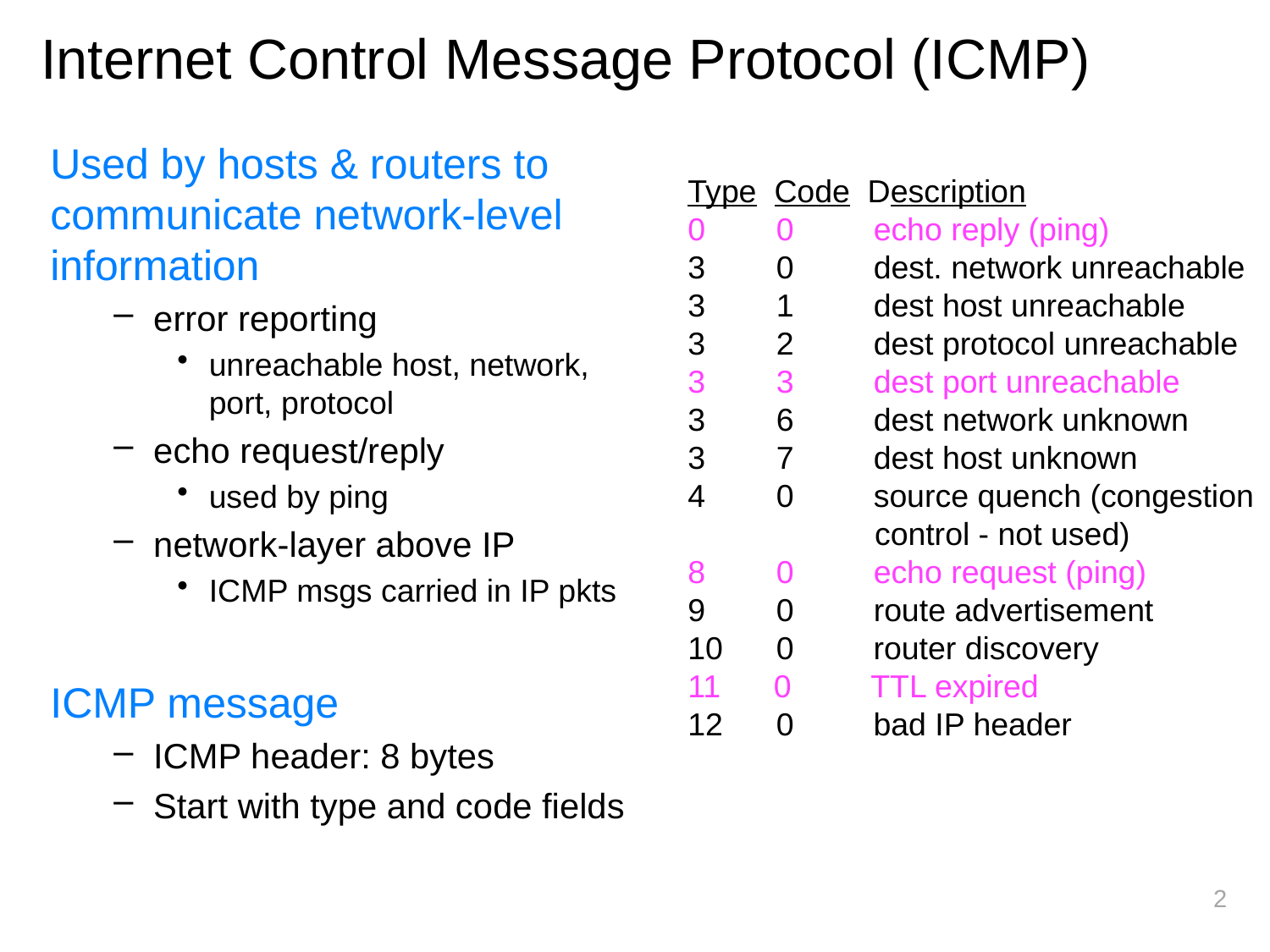

# Internet Control Message Protocol (ICMP)
Used by hosts & routers to communicate network-level information
error reporting
unreachable host, network, port, protocol
echo request/reply
used by ping
network-layer above IP
ICMP msgs carried in IP pkts

ICMP message
ICMP header: 8 bytes
Start with type and code fields
Type  Code  Description
0        0         echo reply (ping)
3        0         dest. network unreachable
3        1         dest host unreachable
3        2         dest protocol unreachable
3        3         dest port unreachable
3        6         dest network unknown
3        7         dest host unknown
4        0         source quench (congestion
                     control - not used)
8        0         echo request (ping)
9        0         route advertisement
10      0         router discovery
11      0         TTL expired
12      0         bad IP header

2